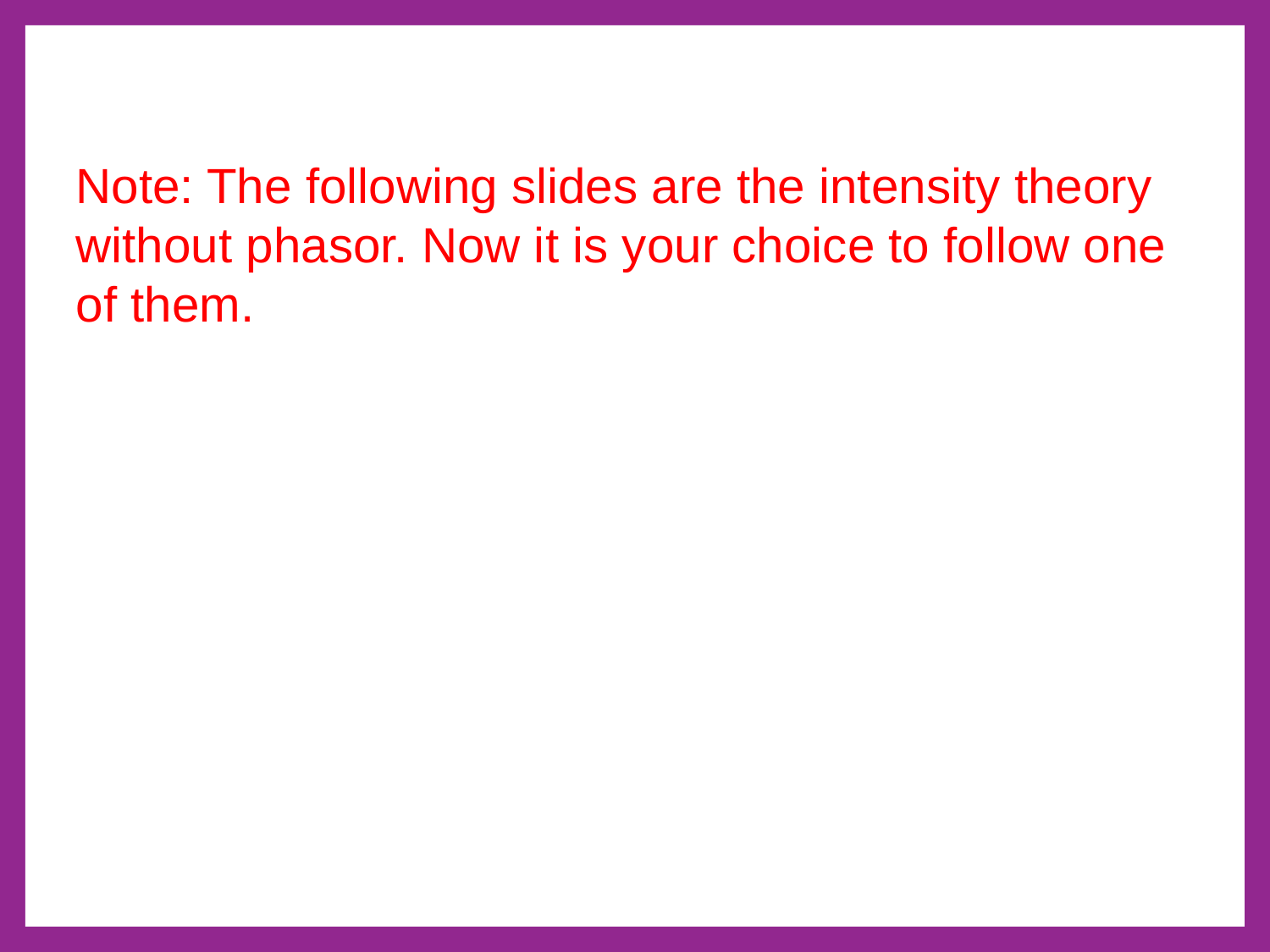

Note: The following slides are the intensity theory without phasor. Now it is your choice to follow one of them.